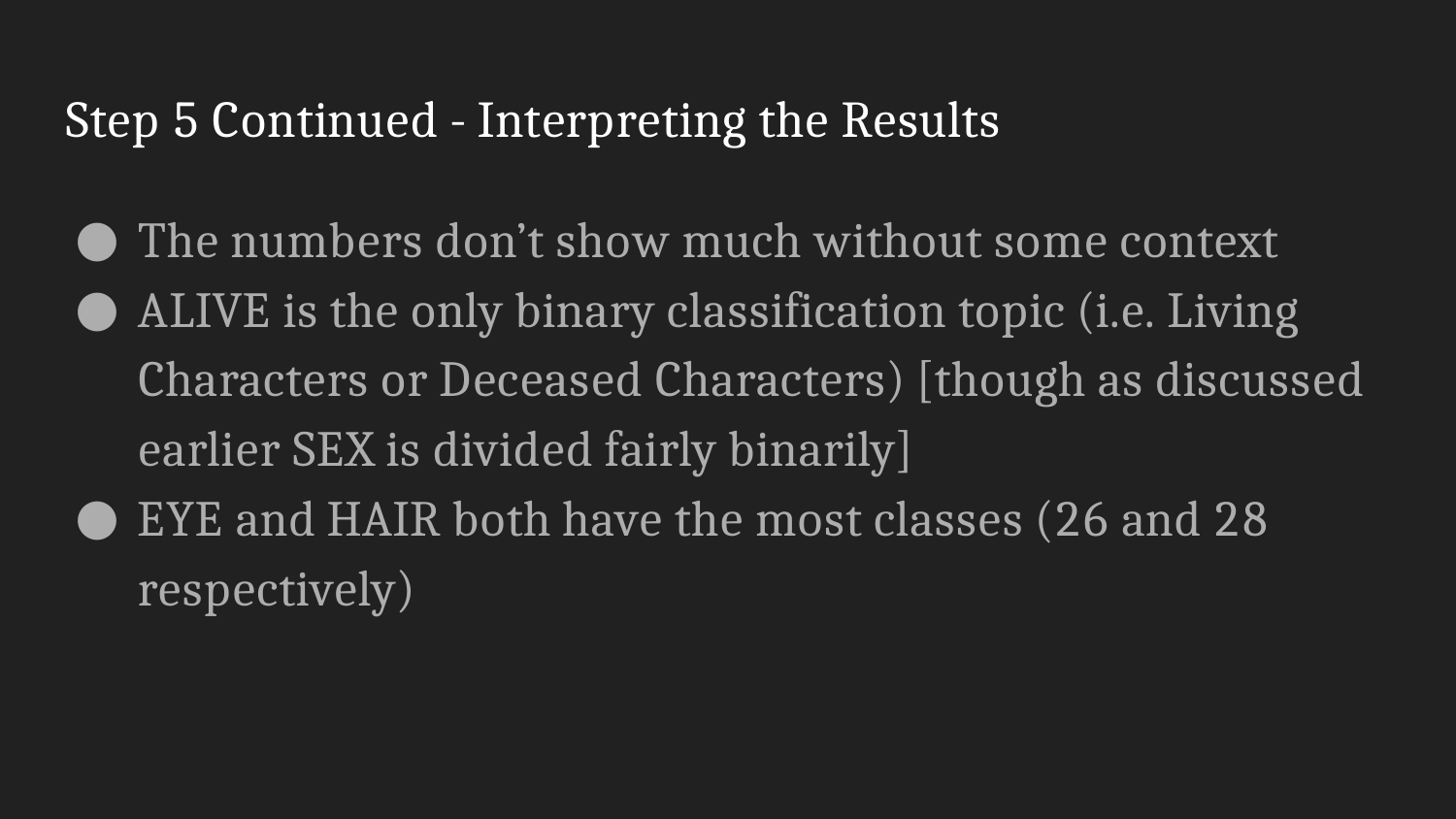

# Step 5 Continued - Interpreting the Results
The numbers don’t show much without some context
ALIVE is the only binary classification topic (i.e. Living Characters or Deceased Characters) [though as discussed earlier SEX is divided fairly binarily]
EYE and HAIR both have the most classes (26 and 28 respectively)